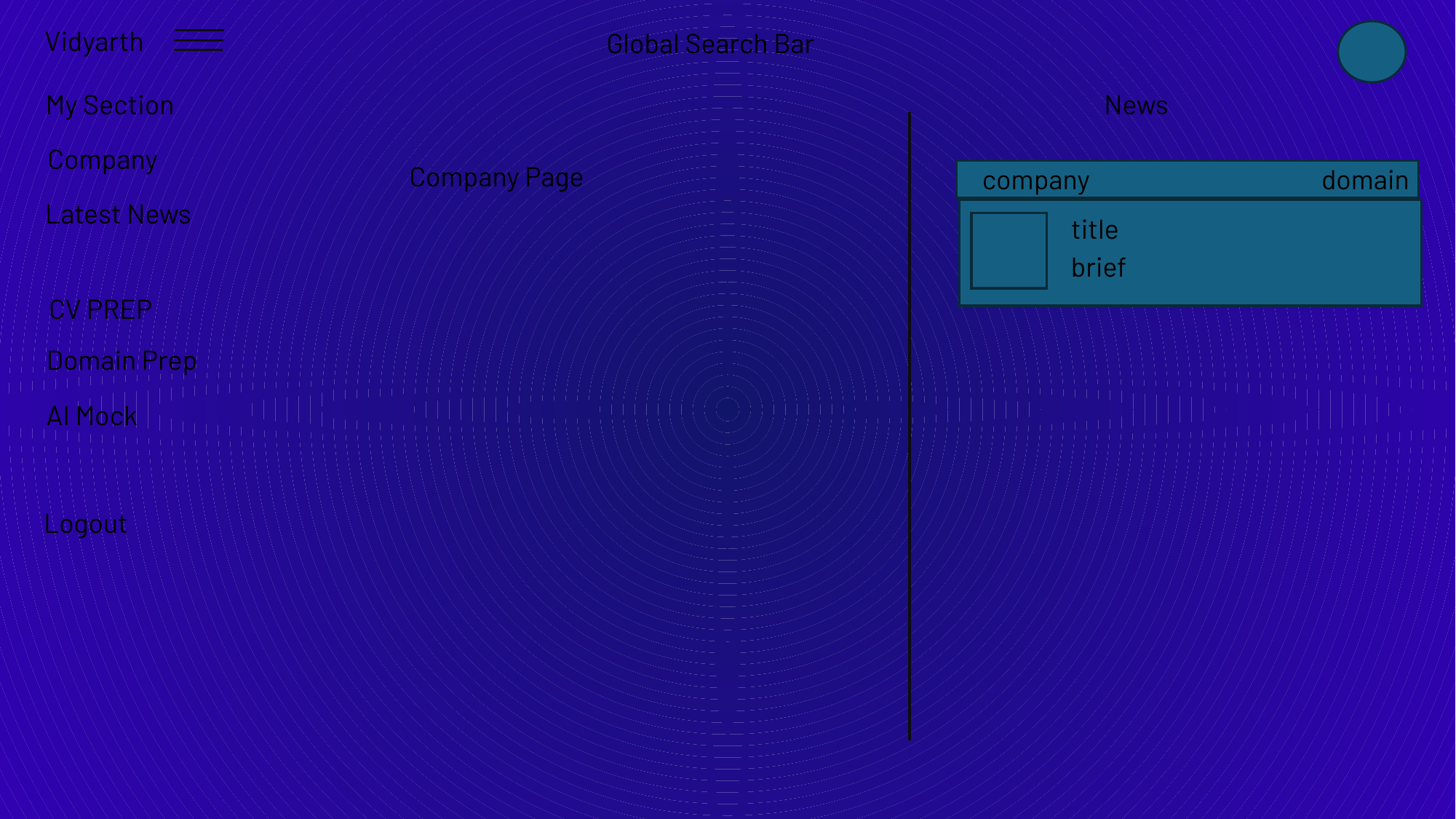

Vidyarth
Global Search Bar

My Section
News
Company
Company Page
domain
company

Latest News

title

brief
CV PREP
Domain Prep
AI Mock
Logout